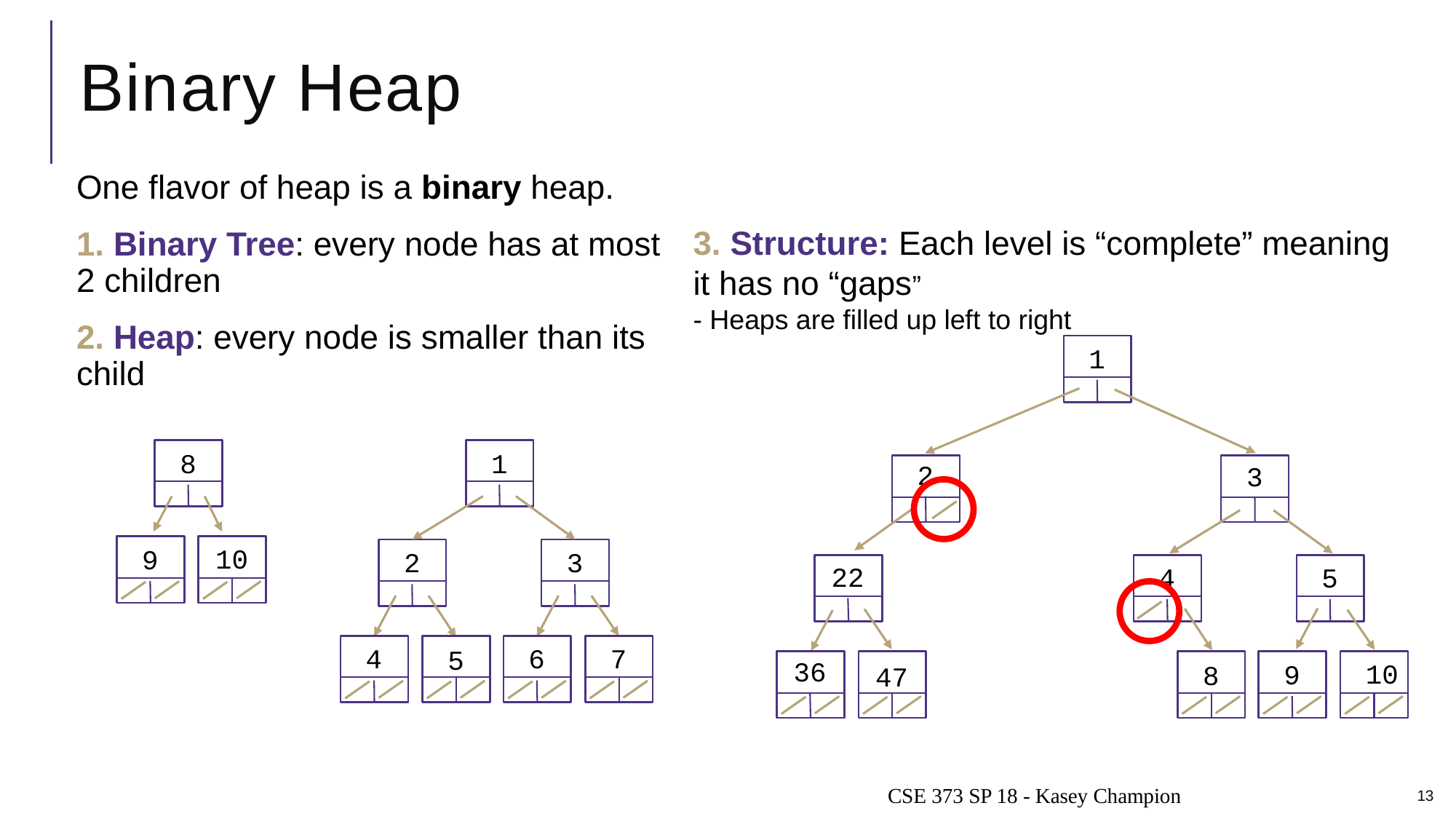

# Binary Heap
One flavor of heap is a binary heap.
1. Binary Tree: every node has at most 2 children
2. Heap: every node is smaller than its child

3. Structure: Each level is “complete” meaning it has no “gaps”
- Heaps are filled up left to right

1

8
10

9

1

2

3
7

5

4

6
2

3

22

4

5

36

10

47

8

9
CSE 373 SP 18 - Kasey Champion
13